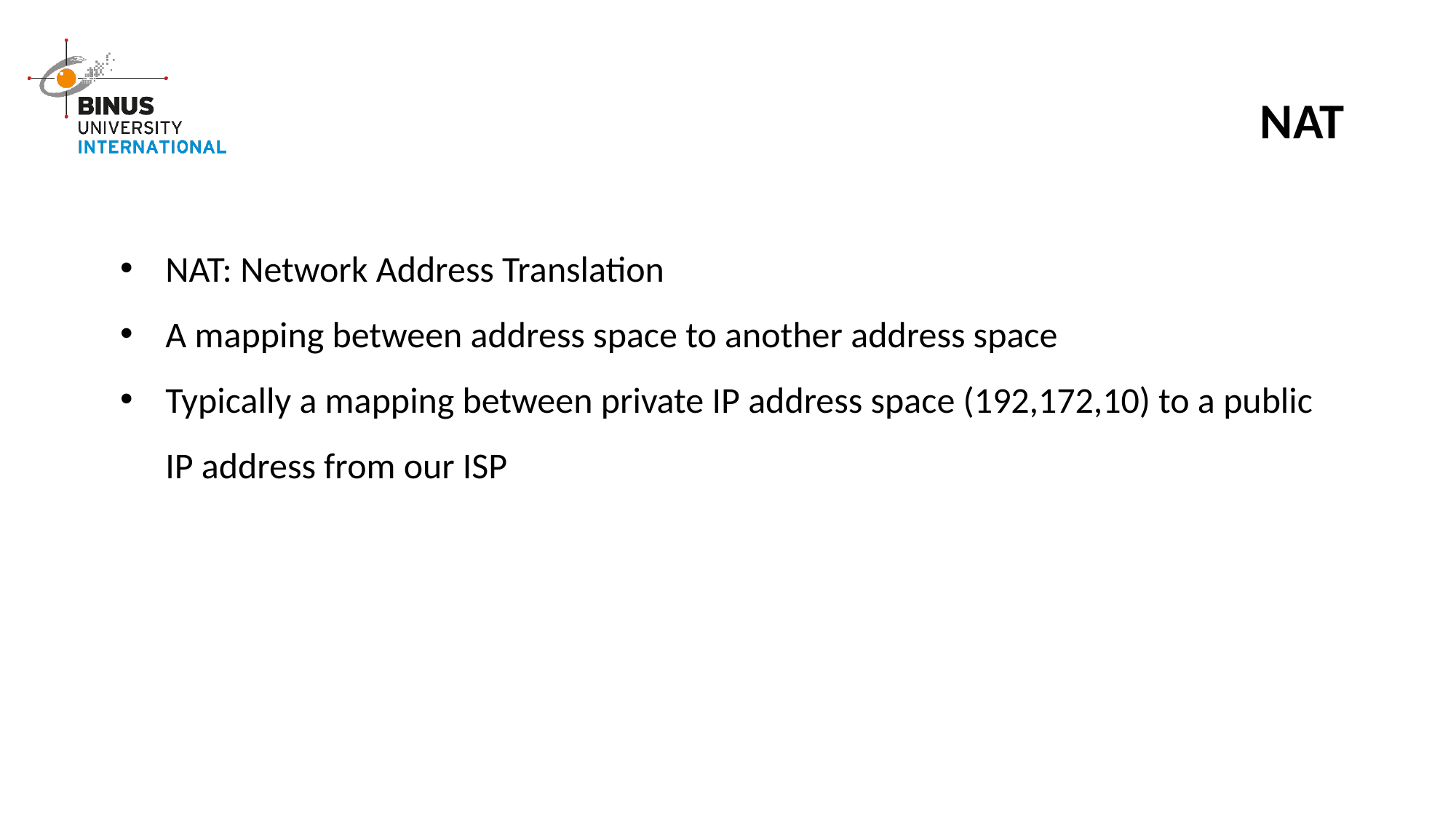

# NAT
NAT: Network Address Translation
A mapping between address space to another address space
Typically a mapping between private IP address space (192,172,10) to a public IP address from our ISP